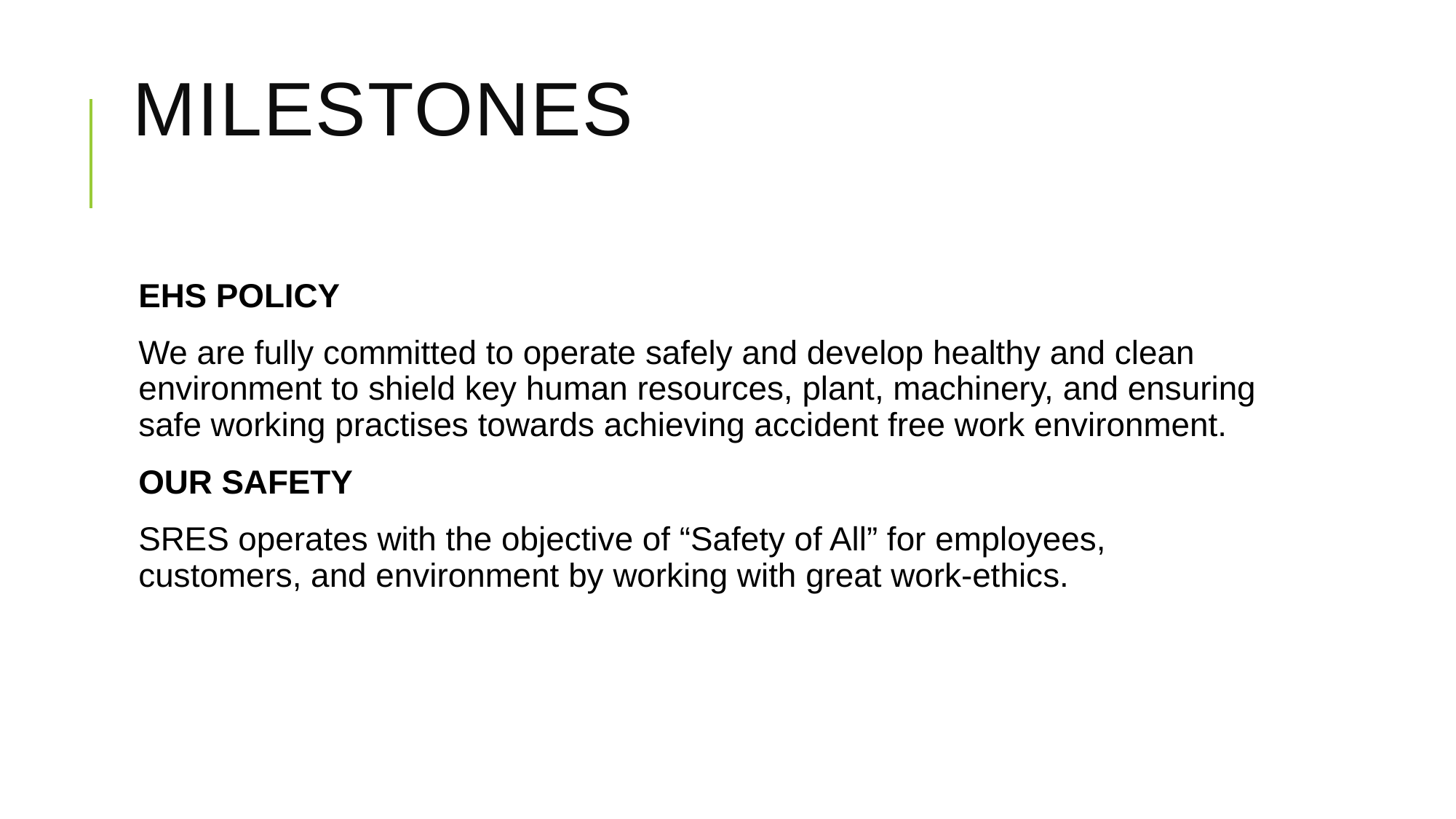

# Milestones
EHS POLICY
We are fully committed to operate safely and develop healthy and clean environment to shield key human resources, plant, machinery, and ensuring safe working practises towards achieving accident free work environment.
OUR SAFETY
SRES operates with the objective of “Safety of All” for employees, customers, and environment by working with great work-ethics.